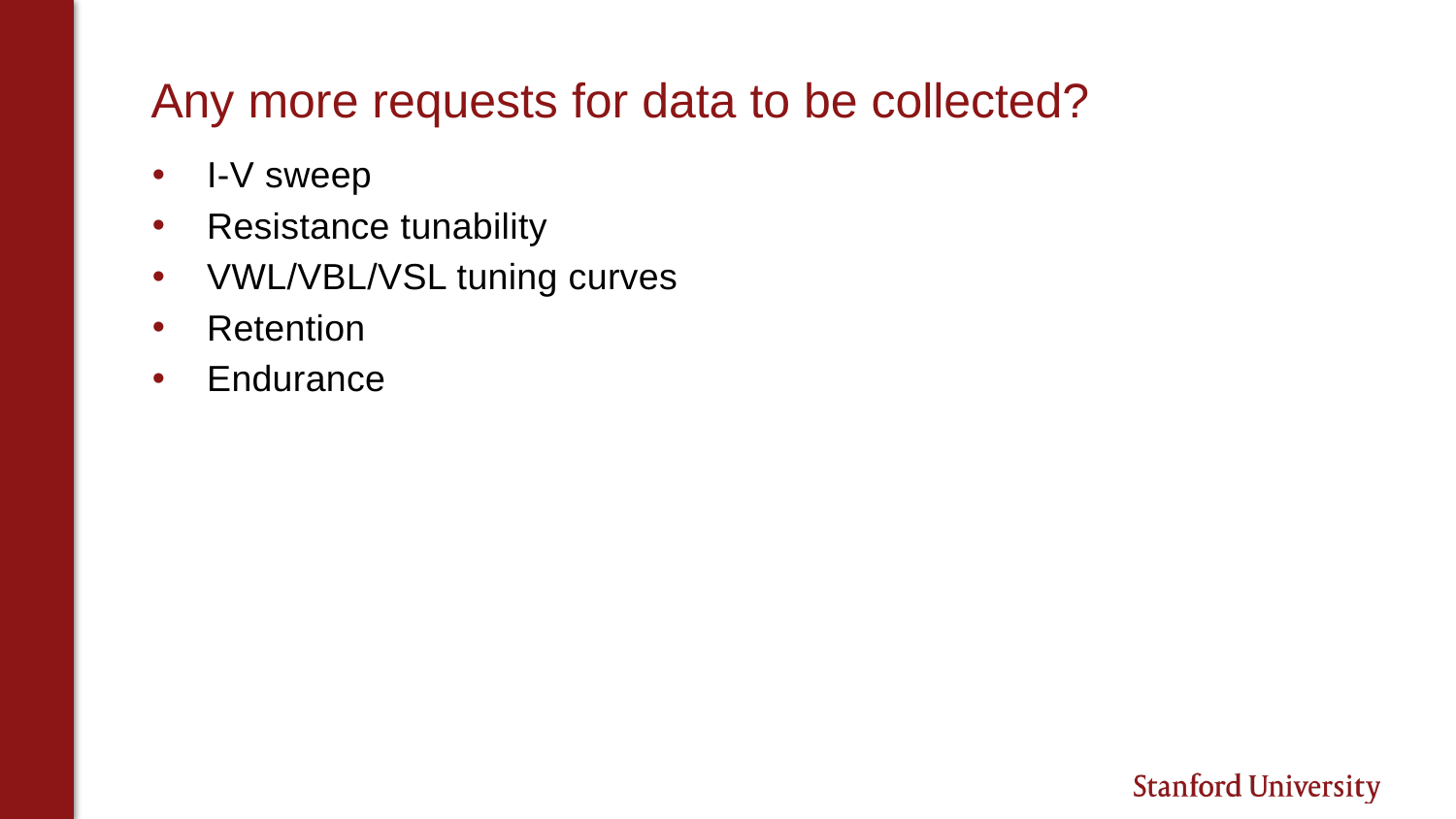

# Any more requests for data to be collected?
I-V sweep
Resistance tunability
VWL/VBL/VSL tuning curves
Retention
Endurance